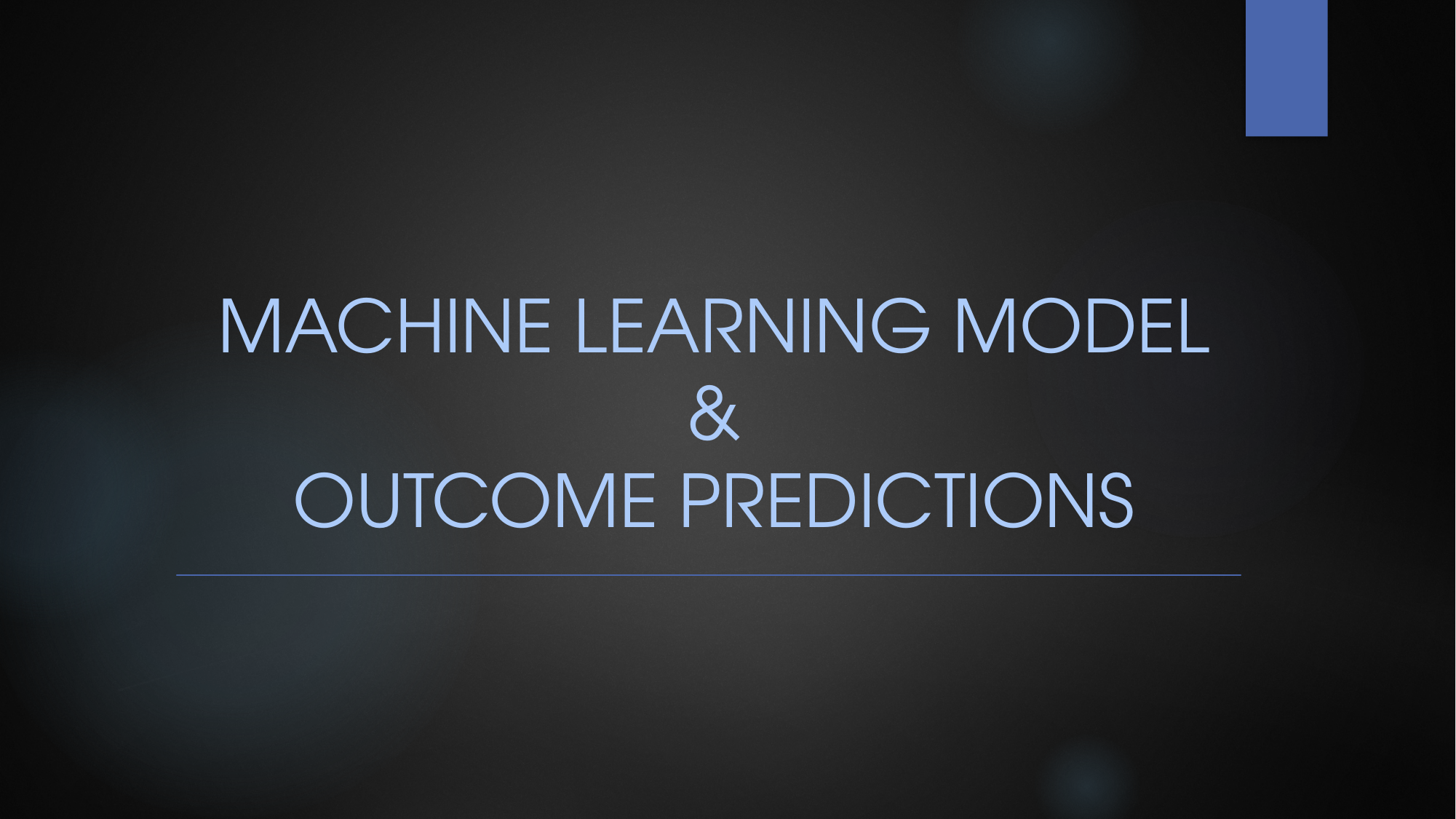

# MACHINE LEARNING MODEL & OUTCOME PREDICTIONS